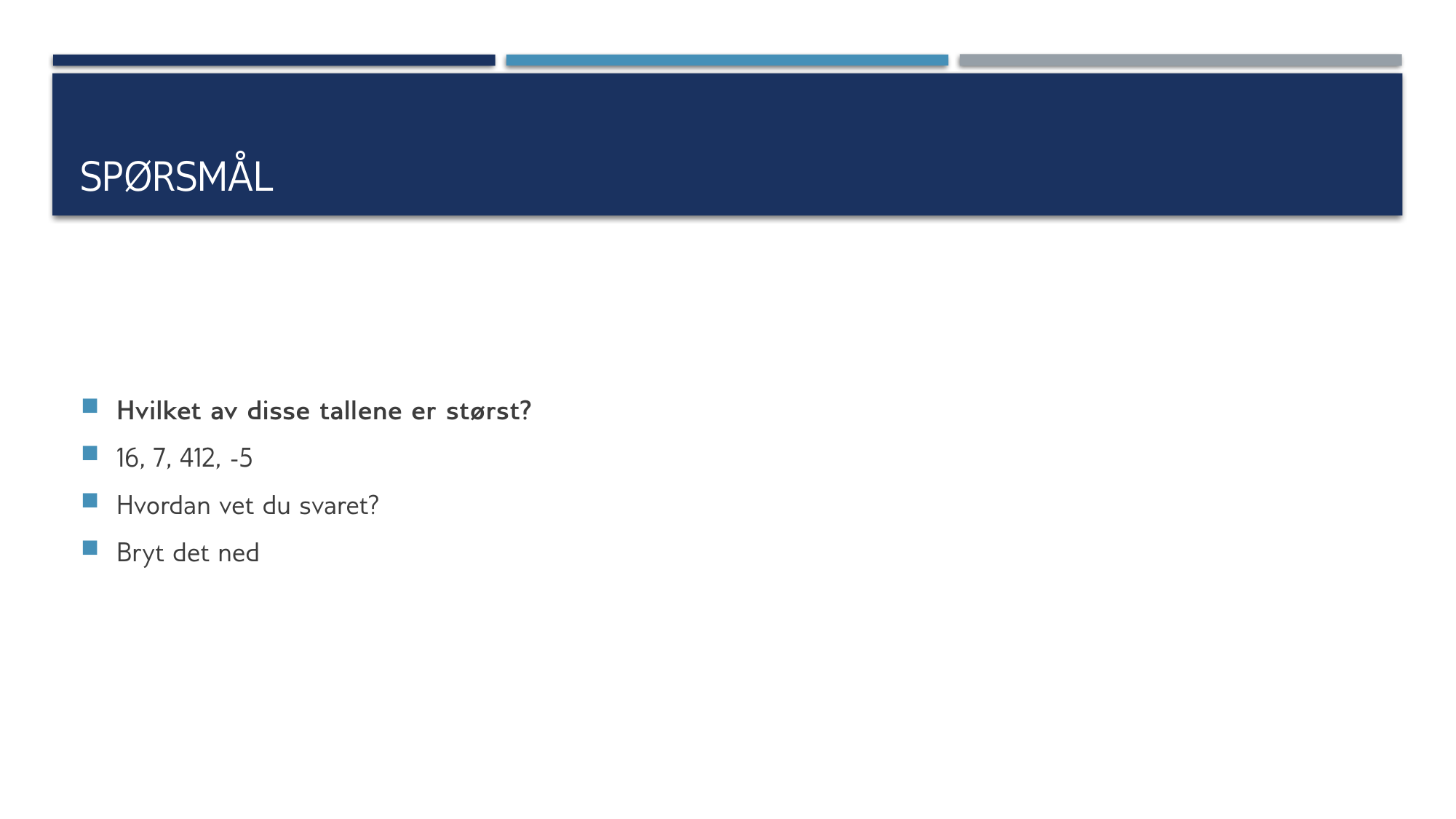

# Spørsmål
Hvilket av disse tallene er størst?
16, 7, 412, -5
Hvordan vet du svaret?
Bryt det ned